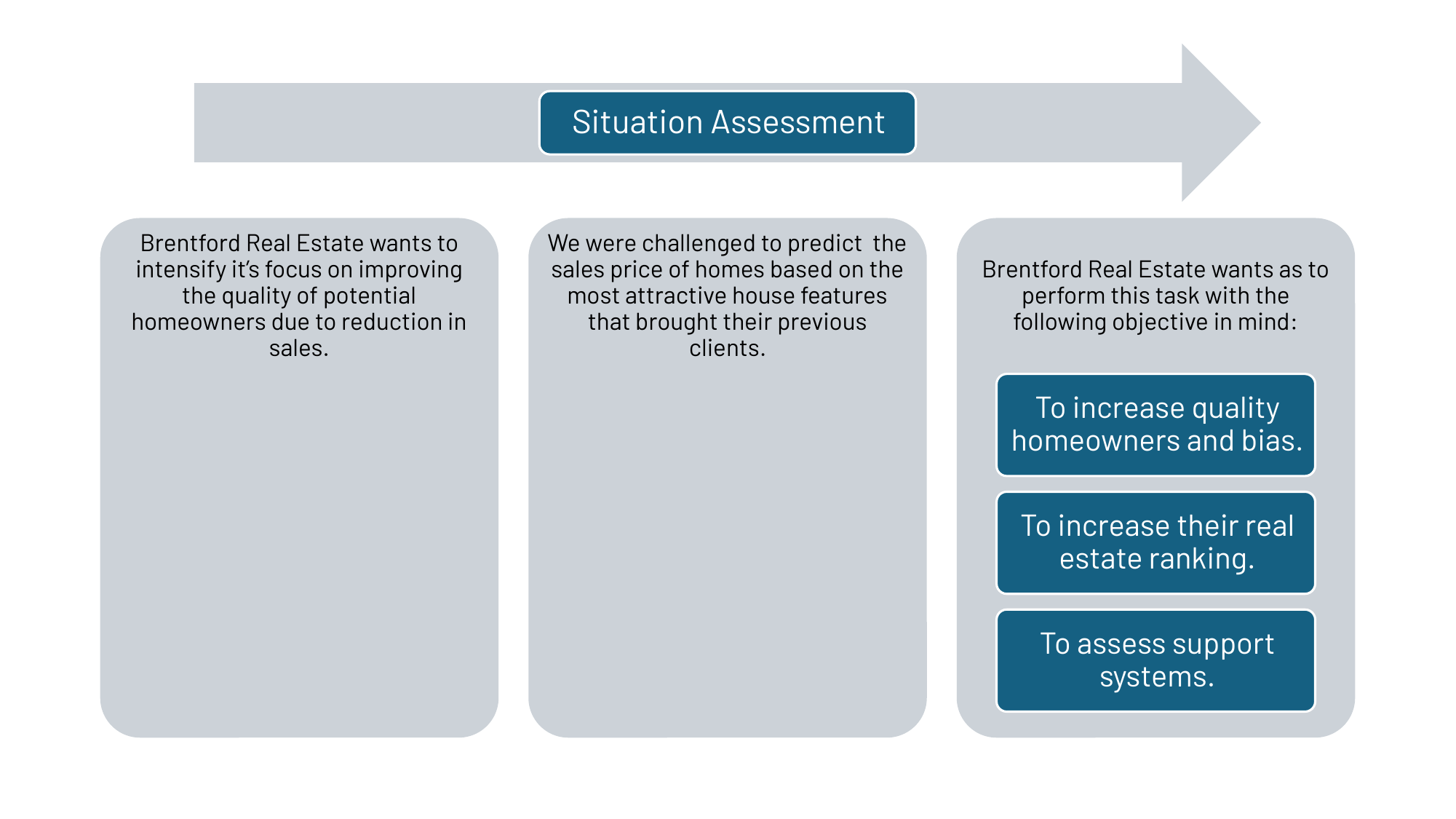

Situation Assessment
Brentford Real Estate wants to intensify it’s focus on improving the quality of potential homeowners due to reduction in sales.
We were challenged to predict  the sales price of homes based on the most attractive house features that brought their previous clients.
Brentford Real Estate wants as to perform this task with the following objective in mind:
To increase quality homeowners and bias.
To increase their real estate ranking.
To assess support systems.